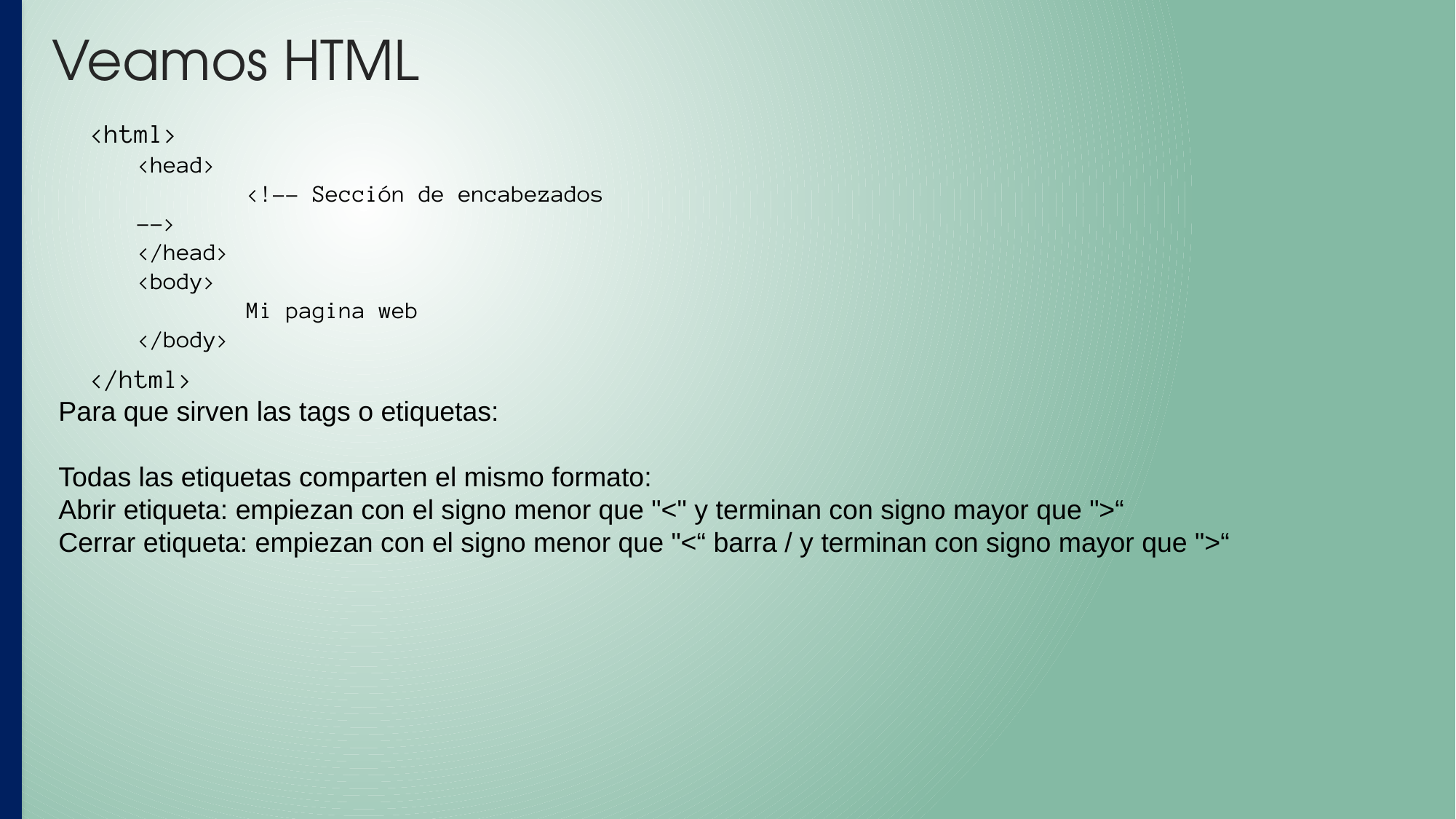

# Veamos HTML
<html>
<head>
	<!-- Sección de encabezados -->
</head>
<body>
  	Mi pagina web
</body>
</html>
Para que sirven las tags o etiquetas:

Todas las etiquetas comparten el mismo formato:
Abrir etiqueta: empiezan con el signo menor que "<" y terminan con signo mayor que ">“
Cerrar etiqueta: empiezan con el signo menor que "<“ barra / y terminan con signo mayor que ">“